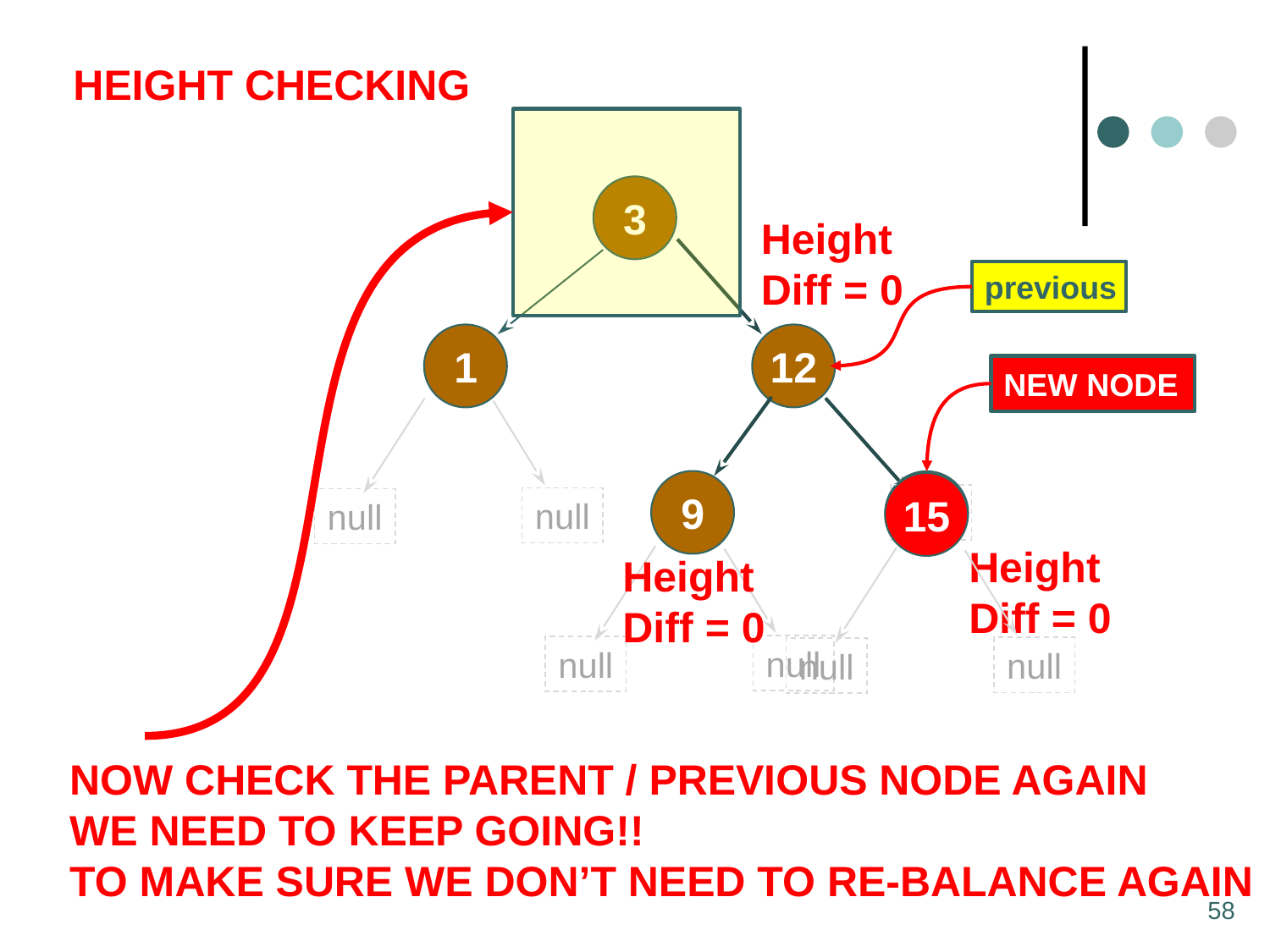

HEIGHT CHECKING

3
Height
Diff = 0

previous

1
12
NEW NODE

9
12
15
null
null
null
2
Height
Diff = 0
Height
Diff = 0

null
null
null
null
2
2
NOW CHECK THE PARENT / PREVIOUS NODE AGAIN
WE NEED TO KEEP GOING!!
TO MAKE SURE WE DON’T NEED TO RE-BALANCE AGAIN
58